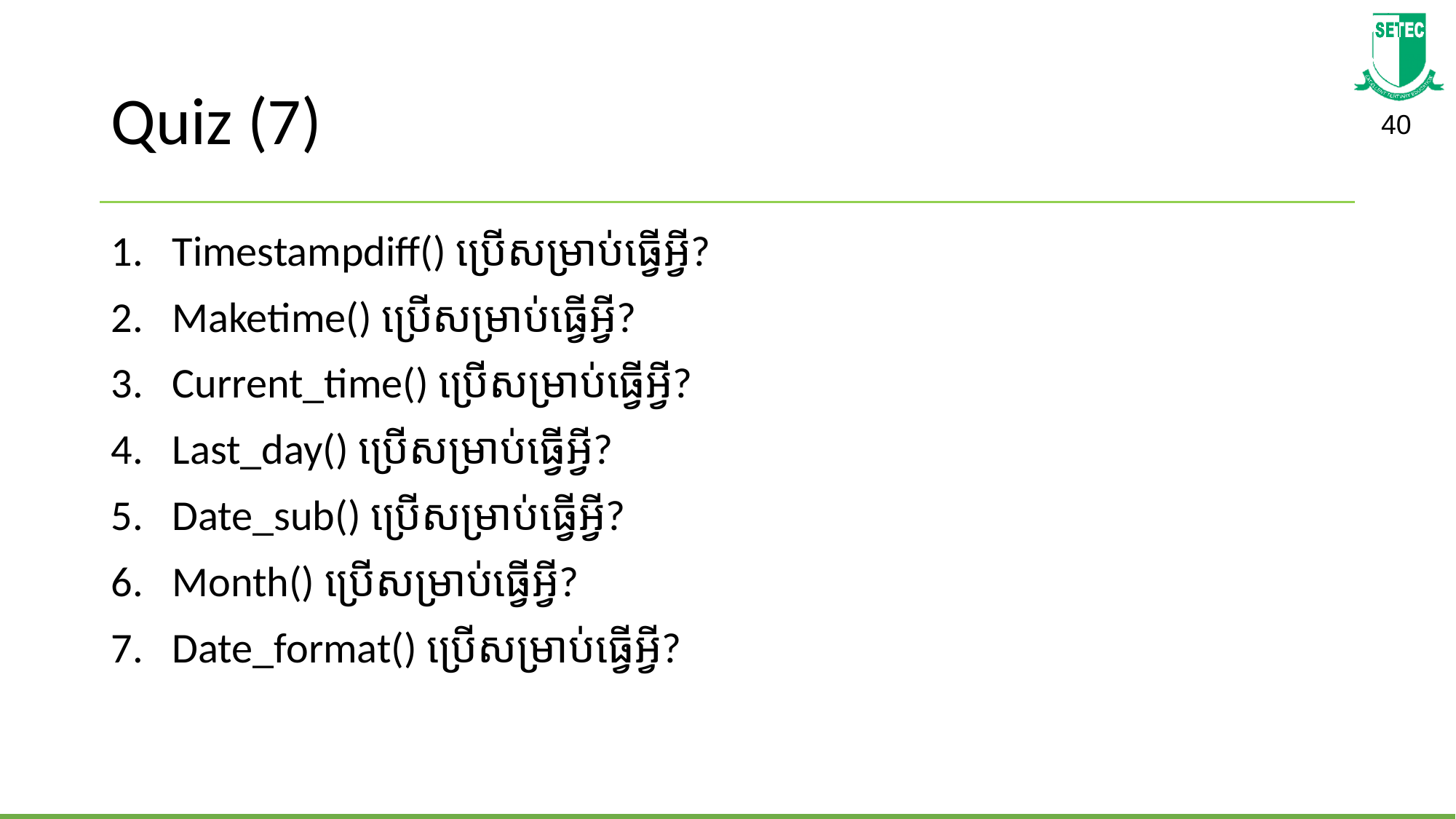

# Quiz (7)
Timestampdiff() ប្រើសម្រាប់ធ្វើអ្វី?
Maketime() ប្រើសម្រាប់ធ្វើអ្វី?
Current_time() ប្រើសម្រាប់ធ្វើអ្វី?
Last_day() ប្រើសម្រាប់ធ្វើអ្វី?
Date_sub() ប្រើសម្រាប់ធ្វើអ្វី?
Month() ប្រើសម្រាប់ធ្វើអ្វី?
Date_format() ប្រើសម្រាប់ធ្វើអ្វី?